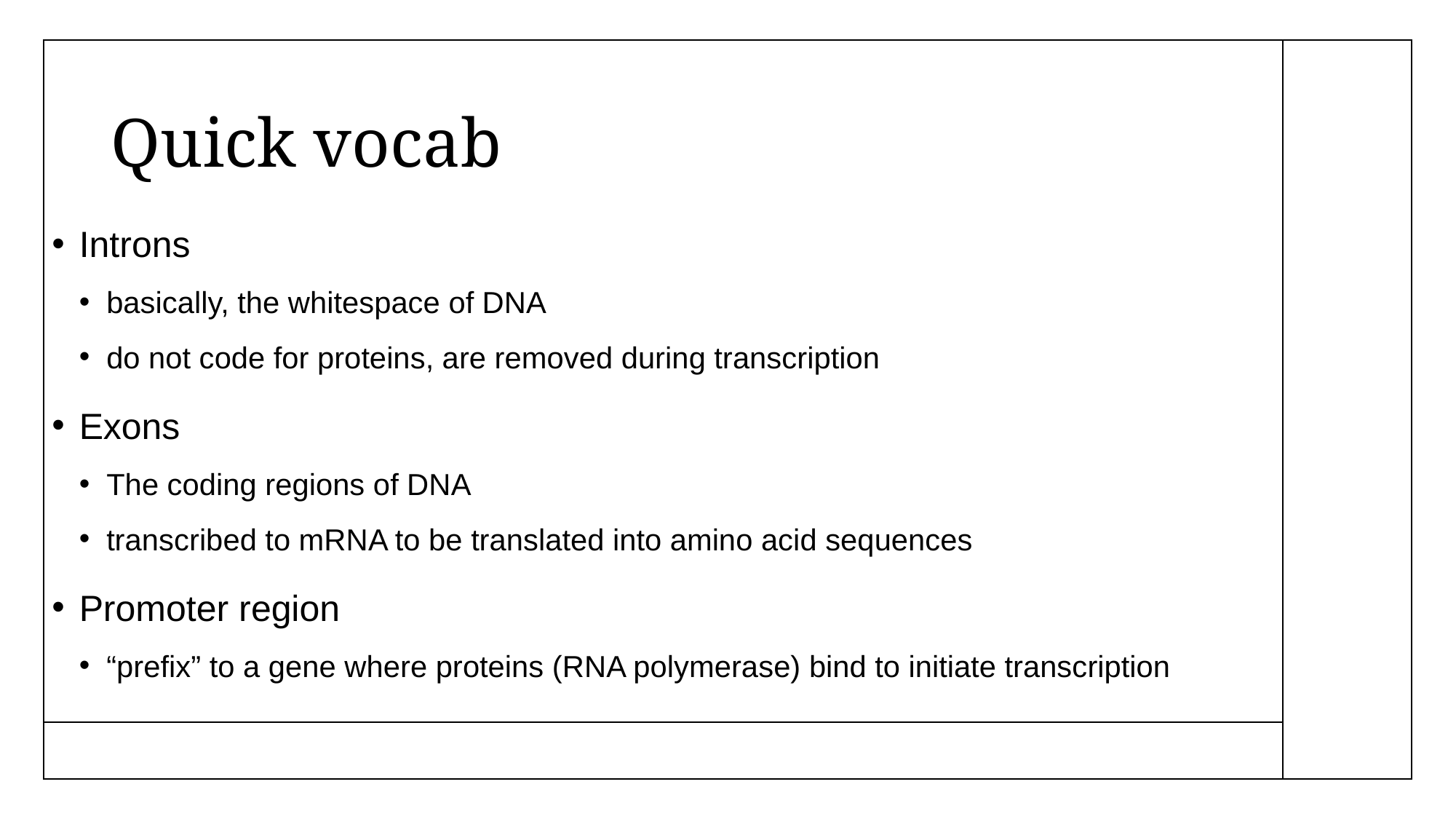

# Quick vocab
Introns
basically, the whitespace of DNA
do not code for proteins, are removed during transcription
Exons
The coding regions of DNA
transcribed to mRNA to be translated into amino acid sequences
Promoter region
“prefix” to a gene where proteins (RNA polymerase) bind to initiate transcription